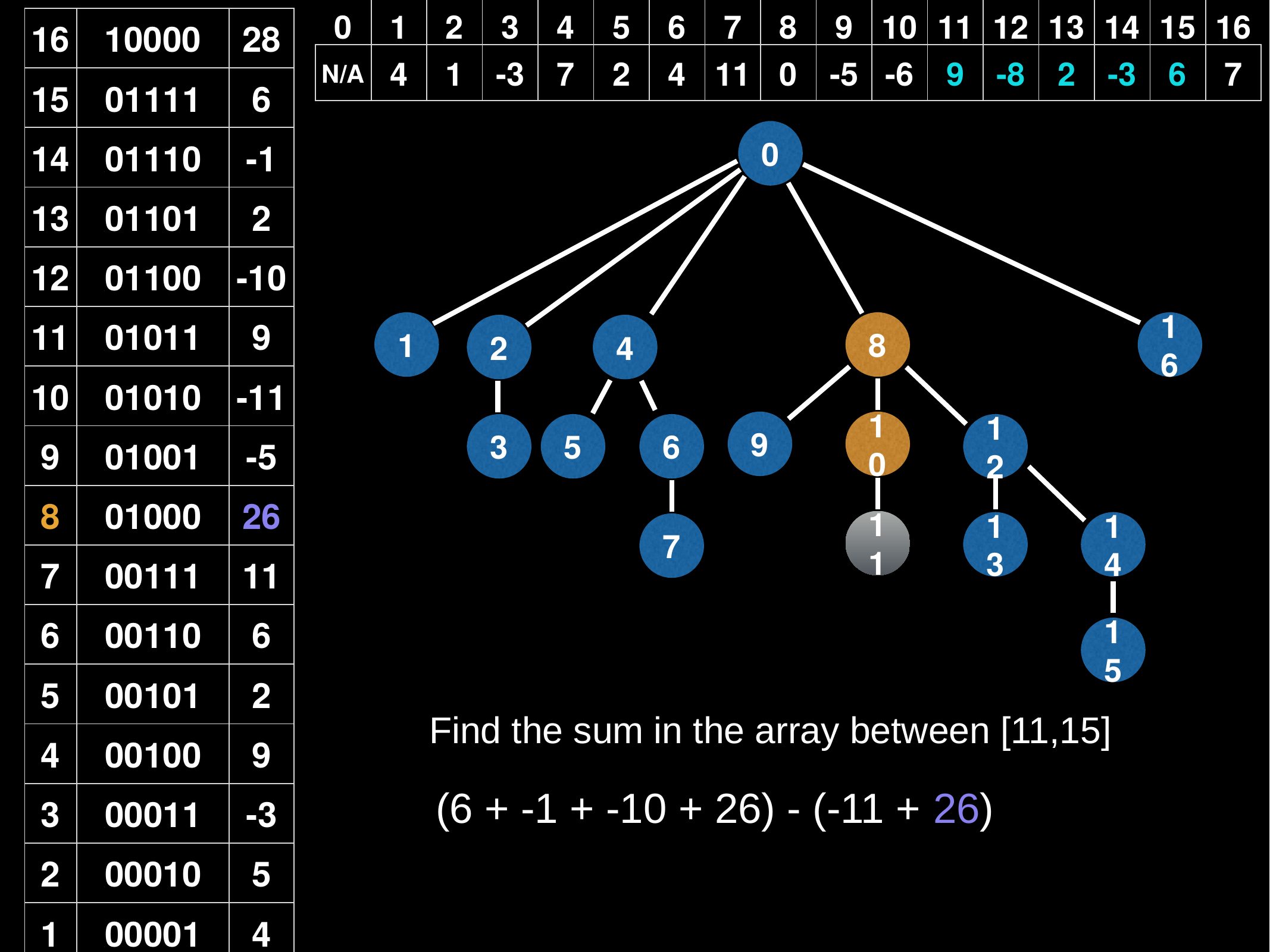

| 0 | 1 | 2 | 3 | 4 | 5 | 6 | 7 | 8 | 9 | 10 | 11 | 12 | 13 | 14 | 15 | 16 |
| --- | --- | --- | --- | --- | --- | --- | --- | --- | --- | --- | --- | --- | --- | --- | --- | --- |
| 16 | 10000 | 28 |
| --- | --- | --- |
| 15 | \_01111 | 6 |
| 14 | \_01110 | -1 |
| 13 | \_01101 | 2 |
| 12 | \_01100 | -10 |
| 11 | \_01011 | 9 |
| 10 | \_01010 | -11 |
| 9 | \_01001 | -5 |
| 8 | \_01000 | 26 |
| 7 | \_00111 | 11 |
| 6 | \_00110 | 6 |
| 5 | \_00101 | 2 |
| 4 | \_00100 | 9 |
| 3 | \_00011 | -3 |
| 2 | \_00010 | 5 |
| 1 | \_00001 | 4 |
| N/A | 4 | 1 | -3 | 7 | 2 | 4 | 11 | 0 | -5 | -6 | 9 | -8 | 2 | -3 | 6 | 7 |
| --- | --- | --- | --- | --- | --- | --- | --- | --- | --- | --- | --- | --- | --- | --- | --- | --- |
0

1
8
16
2
4

9
10
3
5
6
12

11
13
14
7

15
Find the sum in the array between [11,15]
(6 + -1 + -10 + 26) - (-11 + 26)